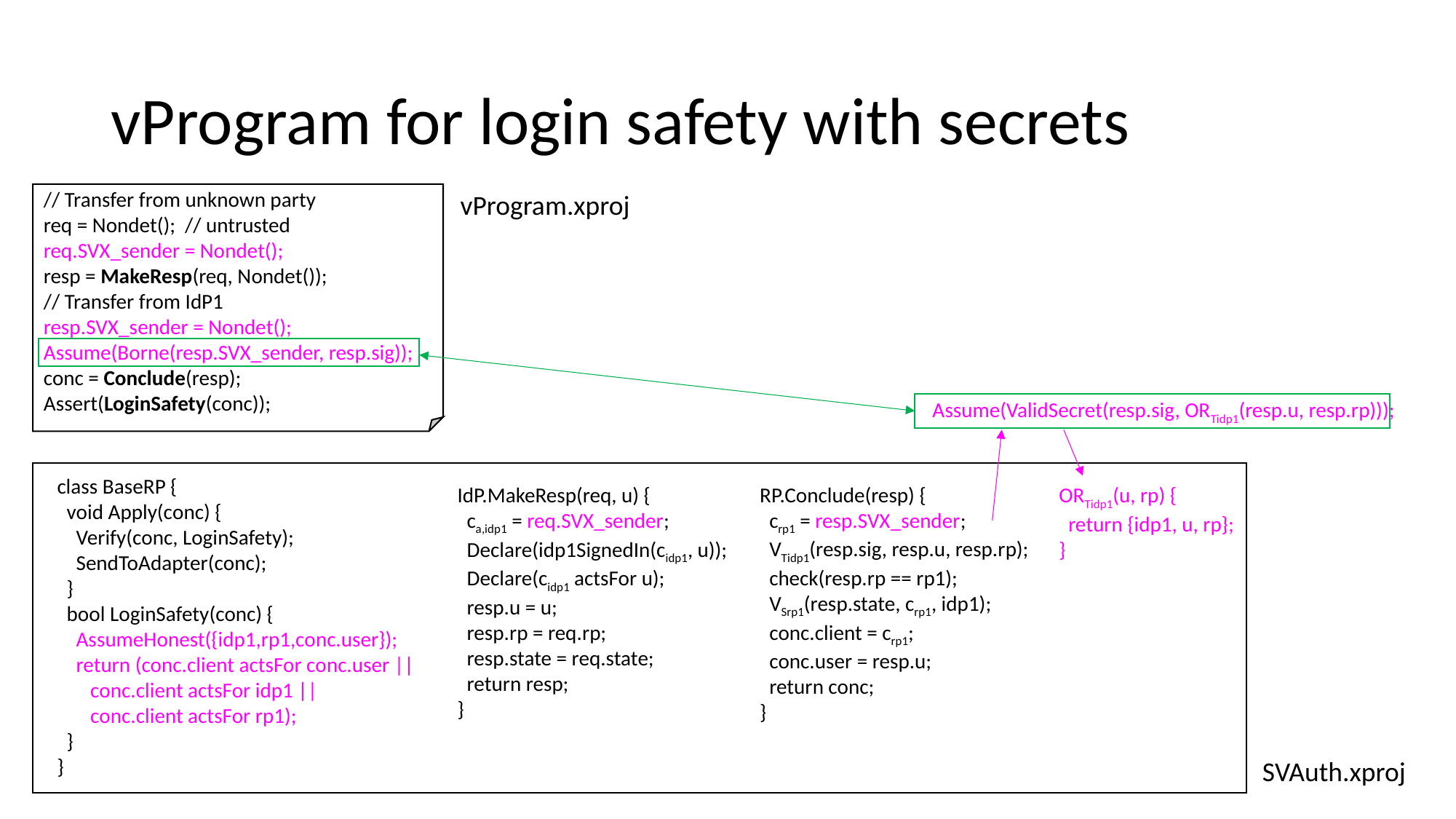

# vProgram for login safety with secrets
vProgram.xproj
// Transfer from unknown party
req = Nondet();  // untrusted
req.SVX_sender = Nondet();
resp = MakeResp(req, Nondet());
// Transfer from IdP1
resp.SVX_sender = Nondet();
Assume(Borne(resp.SVX_sender, resp.sig));
conc = Conclude(resp);
Assert(LoginSafety(conc));

Assume(ValidSecret(resp.sig, ORTidp1(resp.u, resp.rp)));

class BaseRP {
  void Apply(conc) {
    Verify(conc, LoginSafety);
    SendToAdapter(conc);
  }
  bool LoginSafety(conc) {
    AssumeHonest({idp1,rp1,conc.user});
    return (conc.client actsFor conc.user ||
       conc.client actsFor idp1 ||
       conc.client actsFor rp1);
  }
}

RP.Conclude(resp) {
  crp1 = resp.SVX_sender;
  VTidp1(resp.sig, resp.u, resp.rp);
  check(resp.rp == rp1);
  VSrp1(resp.state, crp1, idp1);
  conc.client = crp1;
  conc.user = resp.u;
  return conc;
}
IdP.MakeResp(req, u) {
  ca,idp1 = req.SVX_sender;
  Declare(idp1SignedIn(cidp1, u));
  Declare(cidp1 actsFor u);
  resp.u = u;
  resp.rp = req.rp;
  resp.state = req.state;
  return resp;
}
ORTidp1(u, rp) {
  return {idp1, u, rp};
}
SVAuth.xproj